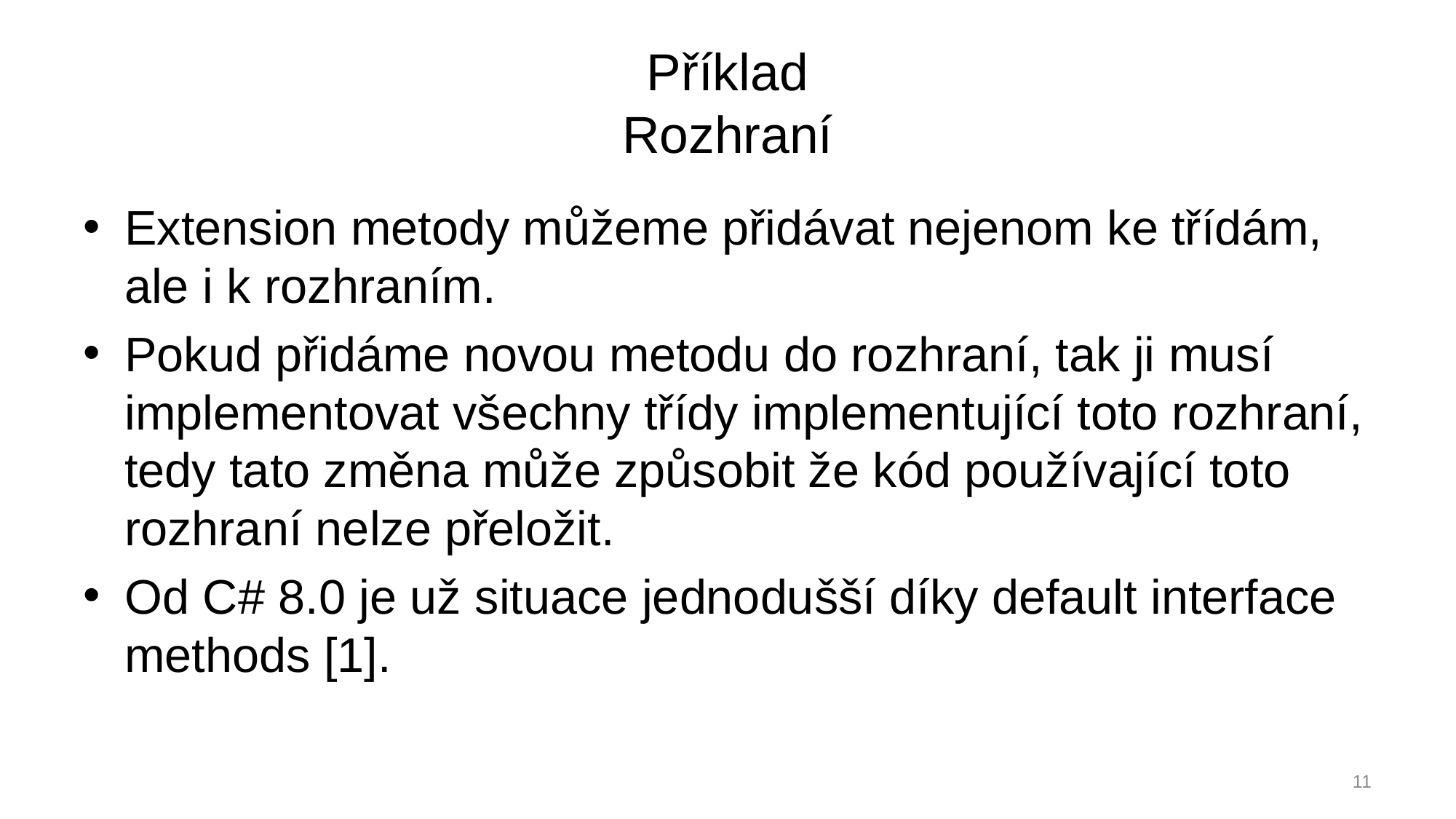

# Příklad Rozhraní
Extension metody můžeme přidávat nejenom ke třídám, ale i k rozhraním.
Pokud přidáme novou metodu do rozhraní, tak ji musí implementovat všechny třídy implementující toto rozhraní, tedy tato změna může způsobit že kód používající toto rozhraní nelze přeložit.
Od C# 8.0 je už situace jednodušší díky default interface methods [1].

11